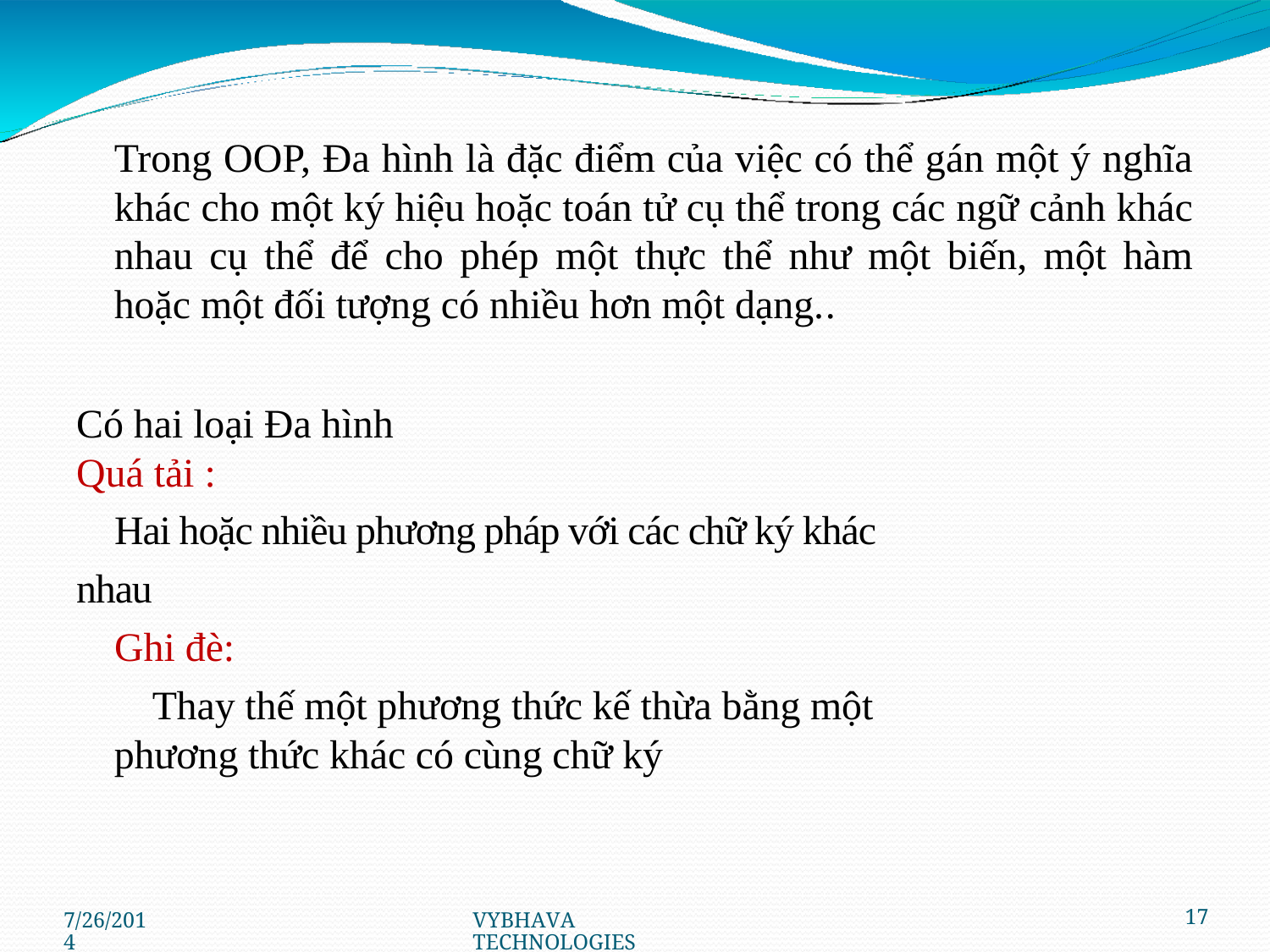

Trong OOP, Đa hình là đặc điểm của việc có thể gán một ý nghĩa khác cho một ký hiệu hoặc toán tử cụ thể trong các ngữ cảnh khác nhau cụ thể để cho phép một thực thể như một biến, một hàm hoặc một đối tượng có nhiều hơn một dạng..

Có hai loại Đa hình
Quá tải :
Hai hoặc nhiều phương pháp với các chữ ký khác nhau
Ghi đè:
Thay thế một phương thức kế thừa bằng một phương thức khác có cùng chữ ký
7/26/2014
VYBHAVA TECHNOLOGIES
17